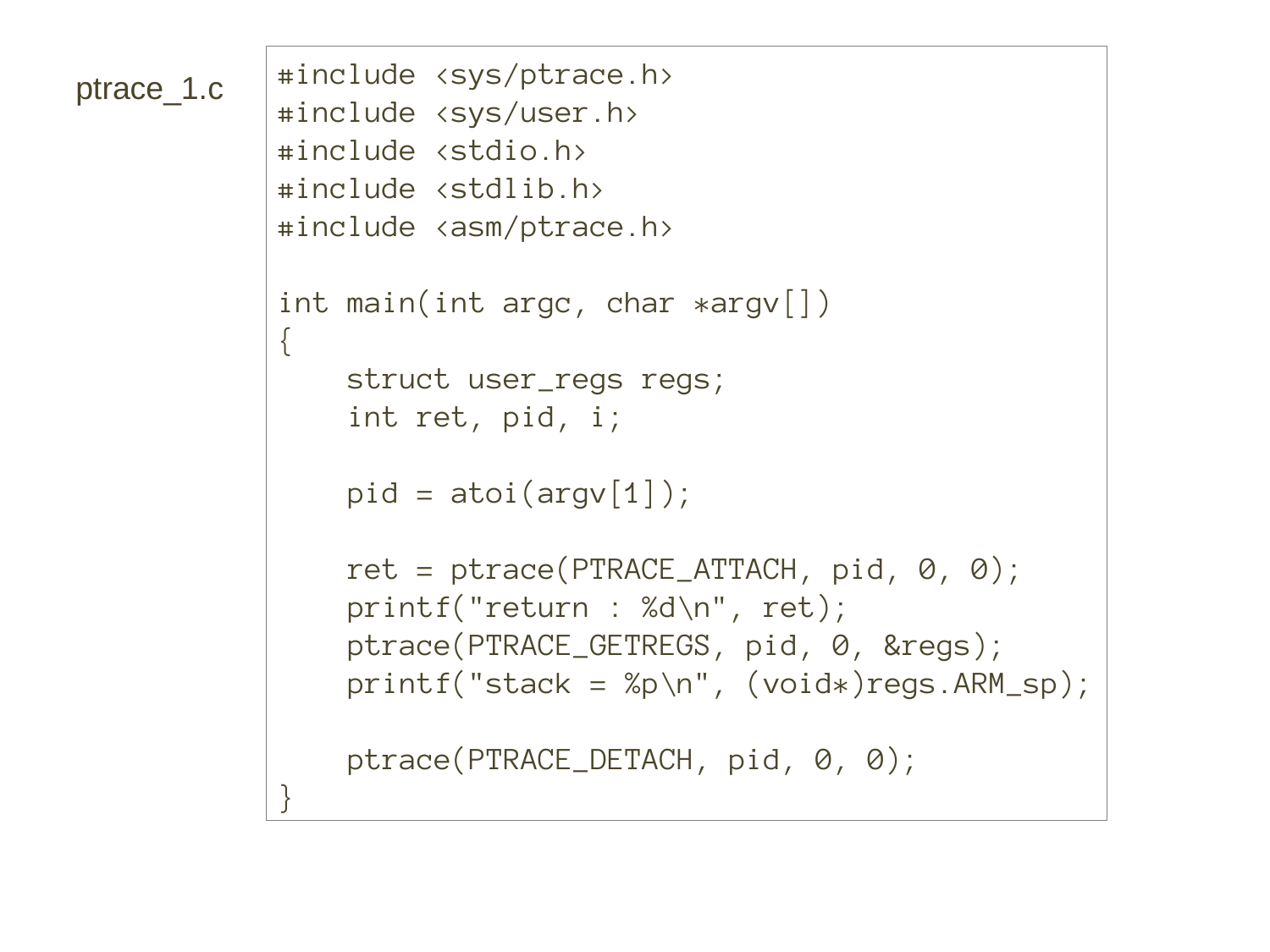

#include <sys/ptrace.h>
#include <sys/user.h>
#include <stdio.h>
#include <stdlib.h>
#include <asm/ptrace.h>

int main(int argc, char *argv[])
{
    struct user_regs regs;
    int ret, pid, i;

    pid = atoi(argv[1]);

    ret = ptrace(PTRACE_ATTACH, pid, 0, 0);
    printf("return : %d\n", ret);
    ptrace(PTRACE_GETREGS, pid, 0, &regs);
    printf("stack = %p\n", (void*)regs.ARM_sp);

    ptrace(PTRACE_DETACH, pid, 0, 0);
}
ptrace_1.c